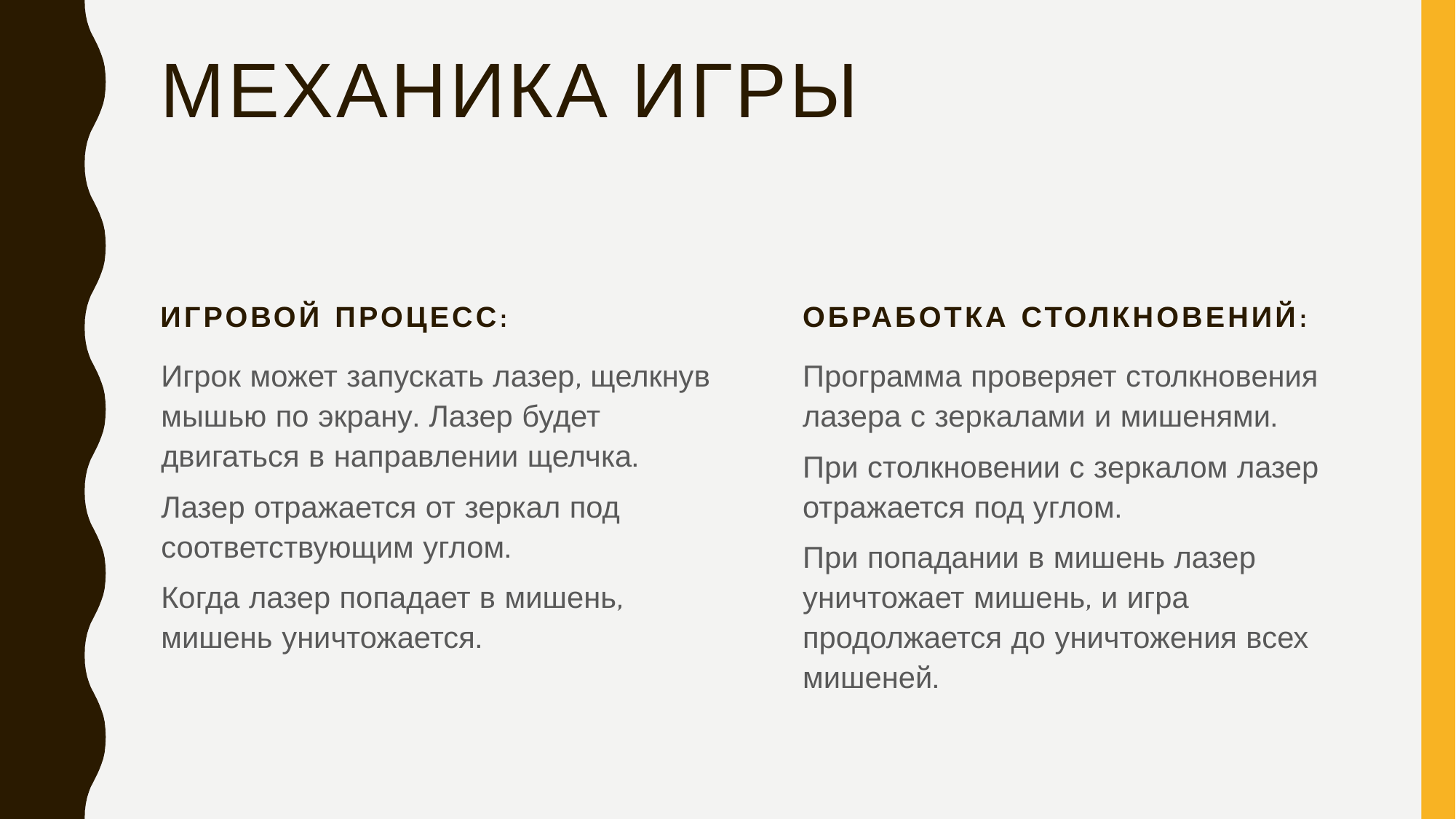

# Механика игры
Игровой процесс:
Обработка столкновений:
Игрок может запускать лазер, щелкнув мышью по экрану. Лазер будет двигаться в направлении щелчка.
Лазер отражается от зеркал под соответствующим углом.
Когда лазер попадает в мишень, мишень уничтожается.
Программа проверяет столкновения лазера с зеркалами и мишенями.
При столкновении с зеркалом лазер отражается под углом.
При попадании в мишень лазер уничтожает мишень, и игра продолжается до уничтожения всех мишеней.